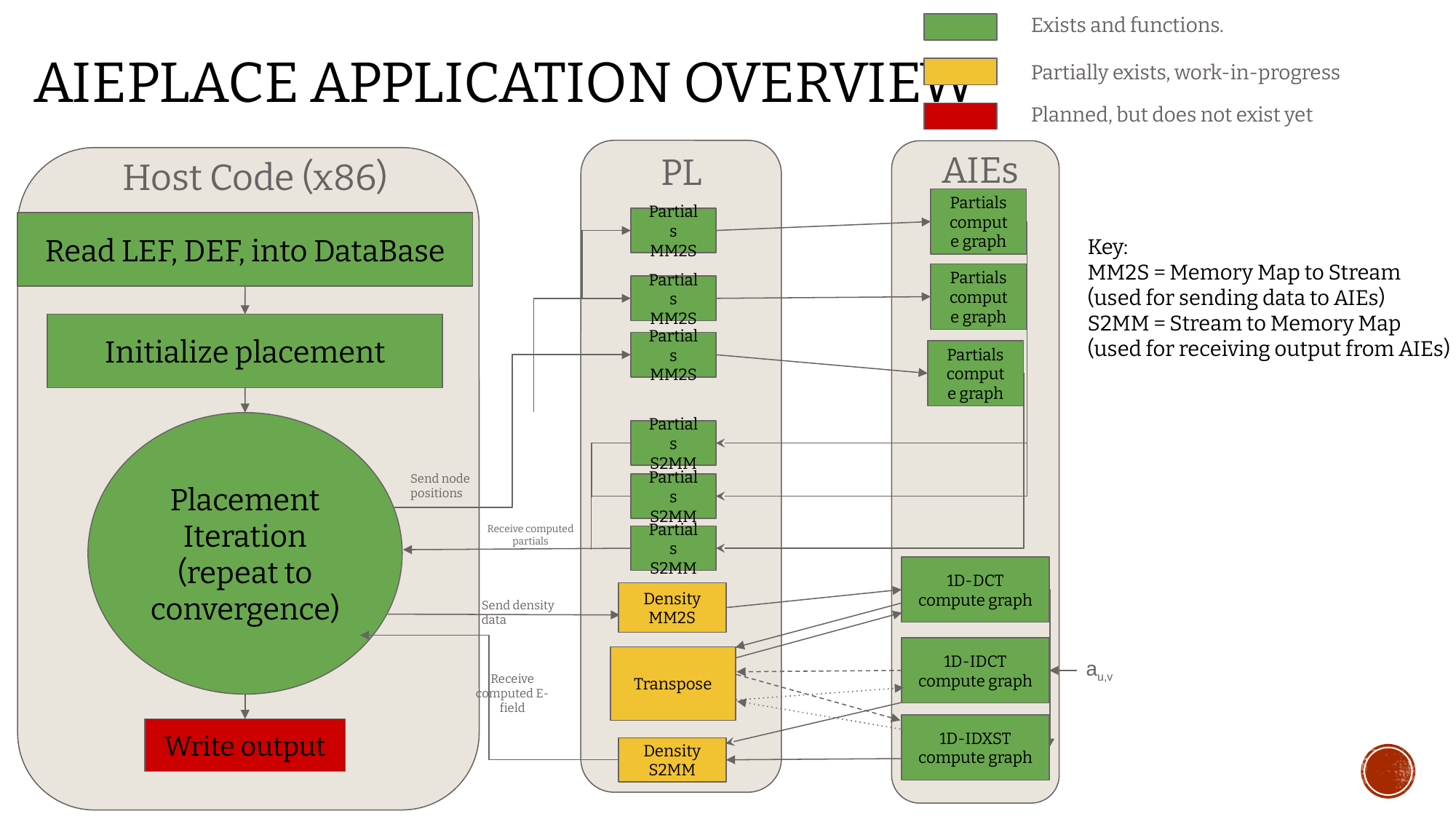

Exists and functions.

# AIEplace Application Overview
Partially exists, work-in-progress

Planned, but does not exist yet

AIEs
PL

Host Code (x86)

Partials compute graph
Partials
MM2S
Read LEF, DEF, into DataBase
Key:
MM2S = Memory Map to Stream
(used for sending data to AIEs)
S2MM = Stream to Memory Map
(used for receiving output from AIEs)
Partials compute graph
Partials
MM2S
Initialize placement
Partials
MM2S
Partials compute graph
Placement Iteration
(repeat to convergence)
Partials
S2MM
Send node positions
Partials
S2MM
Receive computed partials
Partials
S2MM
1D-DCT compute graph
Send density data
Density
MM2S
1D-IDCT compute graph
au,v
Transpose
Receive computed E-field
1D-IDXST compute graph
Write output
Density
S2MM